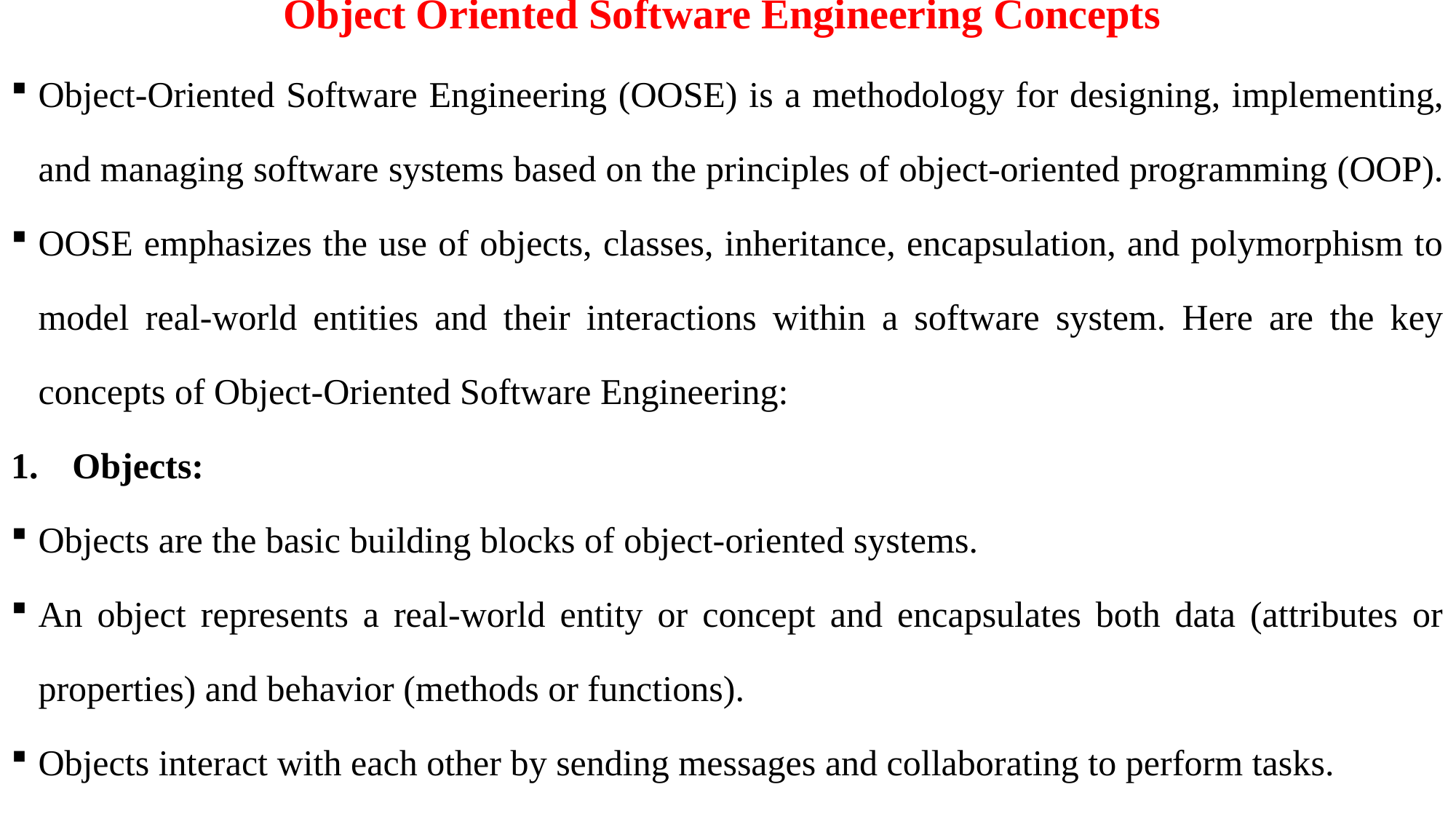

# Object Oriented Software Engineering Concepts
Object-Oriented Software Engineering (OOSE) is a methodology for designing, implementing, and managing software systems based on the principles of object-oriented programming (OOP).
OOSE emphasizes the use of objects, classes, inheritance, encapsulation, and polymorphism to model real-world entities and their interactions within a software system. Here are the key concepts of Object-Oriented Software Engineering:
Objects:
Objects are the basic building blocks of object-oriented systems.
An object represents a real-world entity or concept and encapsulates both data (attributes or properties) and behavior (methods or functions).
Objects interact with each other by sending messages and collaborating to perform tasks.